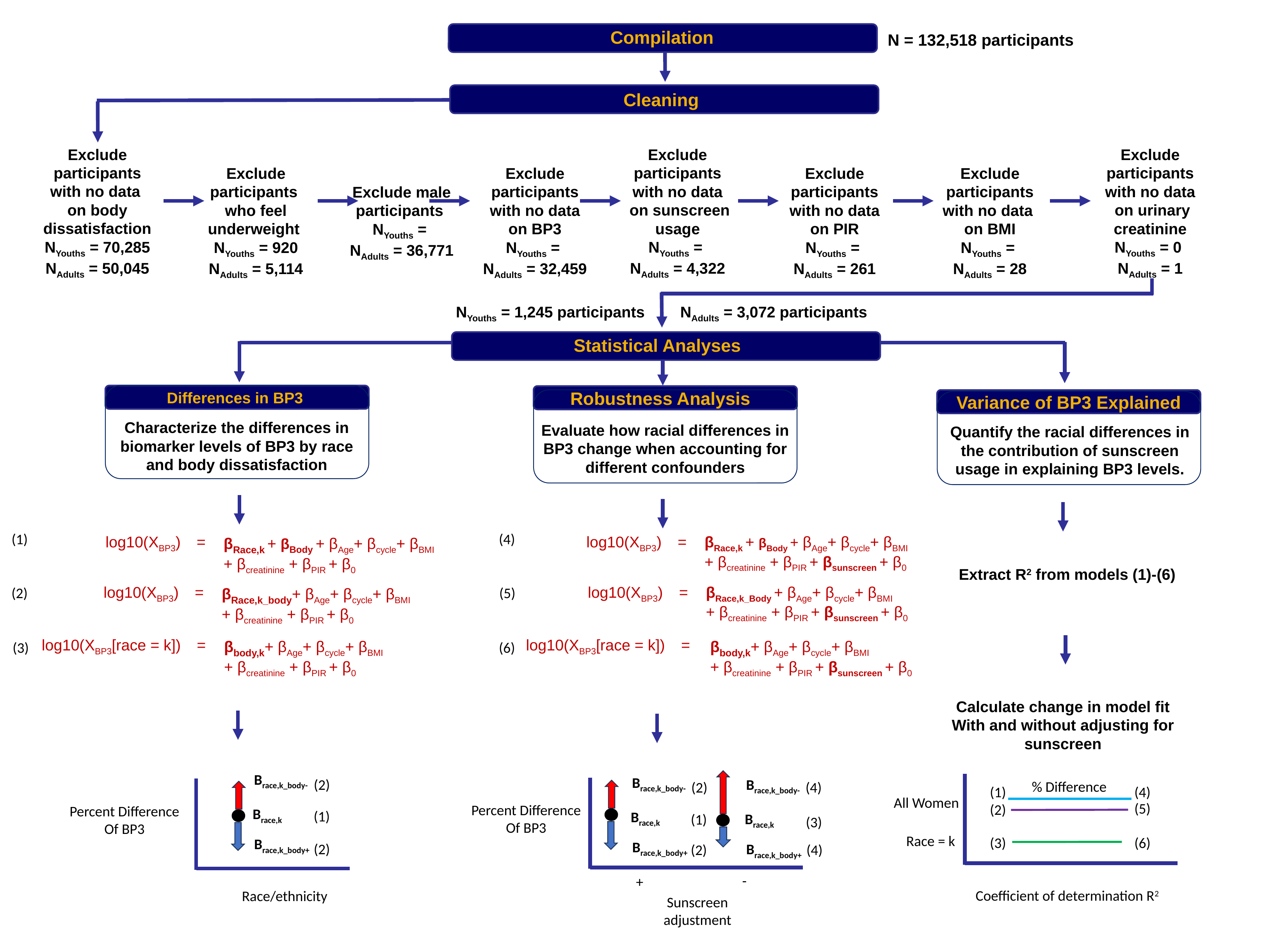

Compilation

N = 132,518 participants

Cleaning
Exclude participants with no data
on body dissatisfaction
NYouths = 70,285
NAdults = 50,045
Exclude participants with no data
 on sunscreen usage
NYouths =
NAdults = 4,322
Exclude participants with no data
 on urinary creatinine
NYouths = 0
NAdults = 1
Exclude participants
who feel underweight
NYouths = 920
NAdults = 5,114
Exclude participants with no data on BP3
NYouths =
NAdults = 32,459
Exclude participants with no data
on PIR
NYouths =
NAdults = 261
Exclude participants with no data
on BMI
NYouths =
NAdults = 28
Exclude male participants
NYouths =
NAdults = 36,771
NYouths = 1,245 participants
NAdults = 3,072 participants
Statistical Analyses

Differences in BP3

Robustness Analysis

Variance of BP3 Explained

Characterize the differences in biomarker levels of BP3 by race and body dissatisfaction
Evaluate how racial differences in BP3 change when accounting for different confounders
Quantify the racial differences in the contribution of sunscreen usage in explaining BP3 levels.
(1)
(4)
| log10(XBP3) | = | βRace,k + βBody + βAge+ βcycle+ βBMI + βcreatinine + βPIR + β0 |
| --- | --- | --- |
| log10(XBP3) | = | βRace,k + βBody + βAge+ βcycle+ βBMI + βcreatinine + βPIR + βsunscreen + β0 |
| --- | --- | --- |
Extract R2 from models (1)-(6)
(2)
(5)
| log10(XBP3) | = | βRace,k\_body+ βAge+ βcycle+ βBMI + βcreatinine + βPIR + β0 |
| --- | --- | --- |
| log10(XBP3) | = | βRace,k\_Body + βAge+ βcycle+ βBMI + βcreatinine + βPIR + βsunscreen + β0 |
| --- | --- | --- |
| log10(XBP3[race = k]) | = | βbody,k+ βAge+ βcycle+ βBMI + βcreatinine + βPIR + β0 |
| --- | --- | --- |
| log10(XBP3[race = k]) | = | βbody,k+ βAge+ βcycle+ βBMI + βcreatinine + βPIR + βsunscreen + β0 |
| --- | --- | --- |
(3)
(6)
Calculate change in model fit
With and without adjusting for sunscreen
Βrace,k_body-
Βrace,k_body-

Βrace,k_body-
(2)
% Difference
(2)
(4)
(1)
(4)

All Women
(5)
(2)
Percent Difference
Of BP3
Percent Difference
Of BP3
Βrace,k
(1)
Βrace,k
Βrace,k
(1)

(3)

Race = k
(3)
(6)
Βrace,k_body+
Βrace,k_body+
Βrace,k_body+
(2)
(2)
(4)
-
+
Coefficient of determination R2
Race/ethnicity
Sunscreen
adjustment